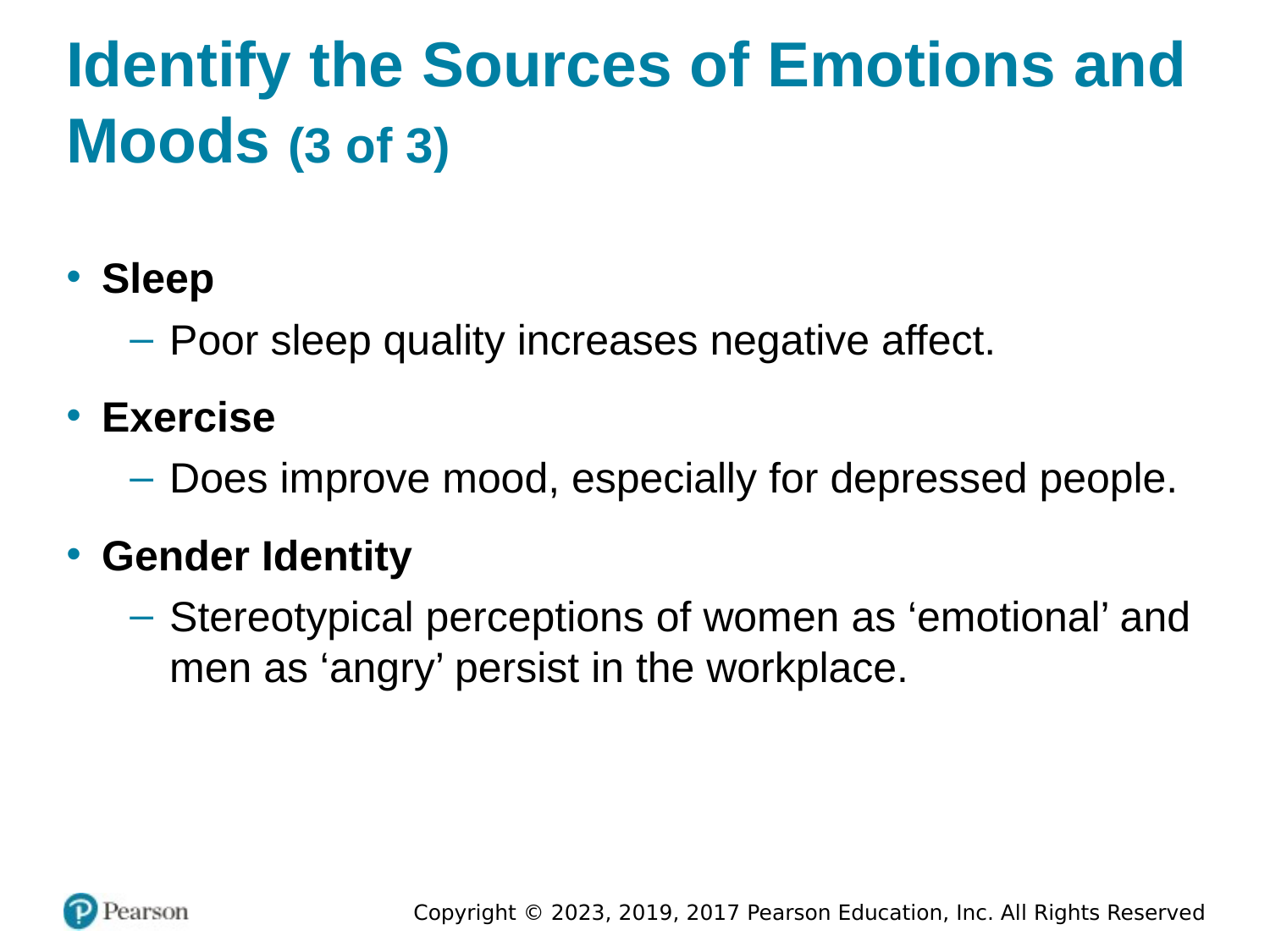

# Identify the Sources of Emotions and Moods (3 of 3)
Sleep
Poor sleep quality increases negative affect.
Exercise
Does improve mood, especially for depressed people.
Gender Identity
Stereotypical perceptions of women as ‘emotional’ and men as ‘angry’ persist in the workplace.